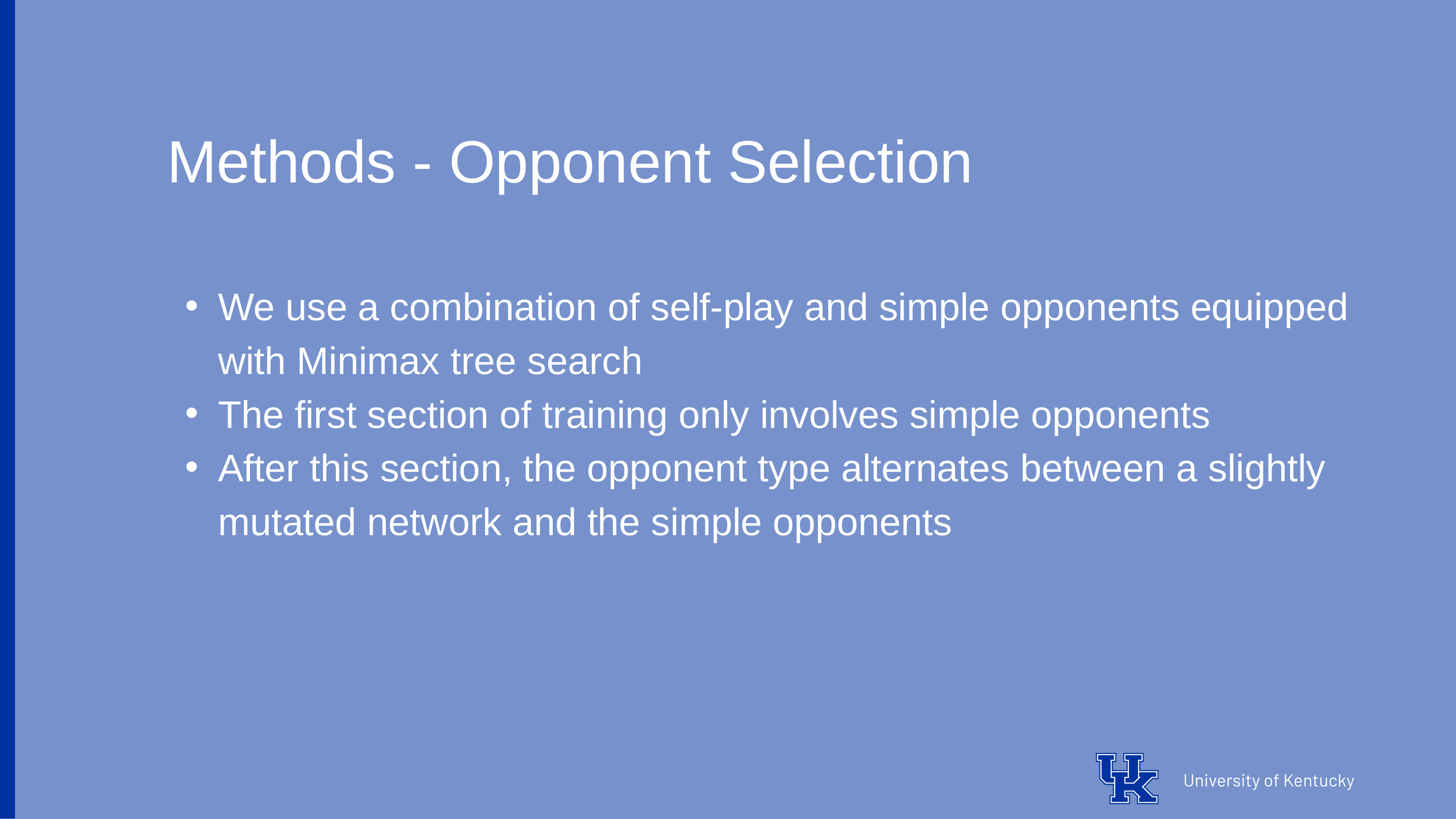

Methods - Opponent Selection
We use a combination of self-play and simple opponents equipped with Minimax tree search
The first section of training only involves simple opponents
After this section, the opponent type alternates between a slightly mutated network and the simple opponents

University of Kentucky